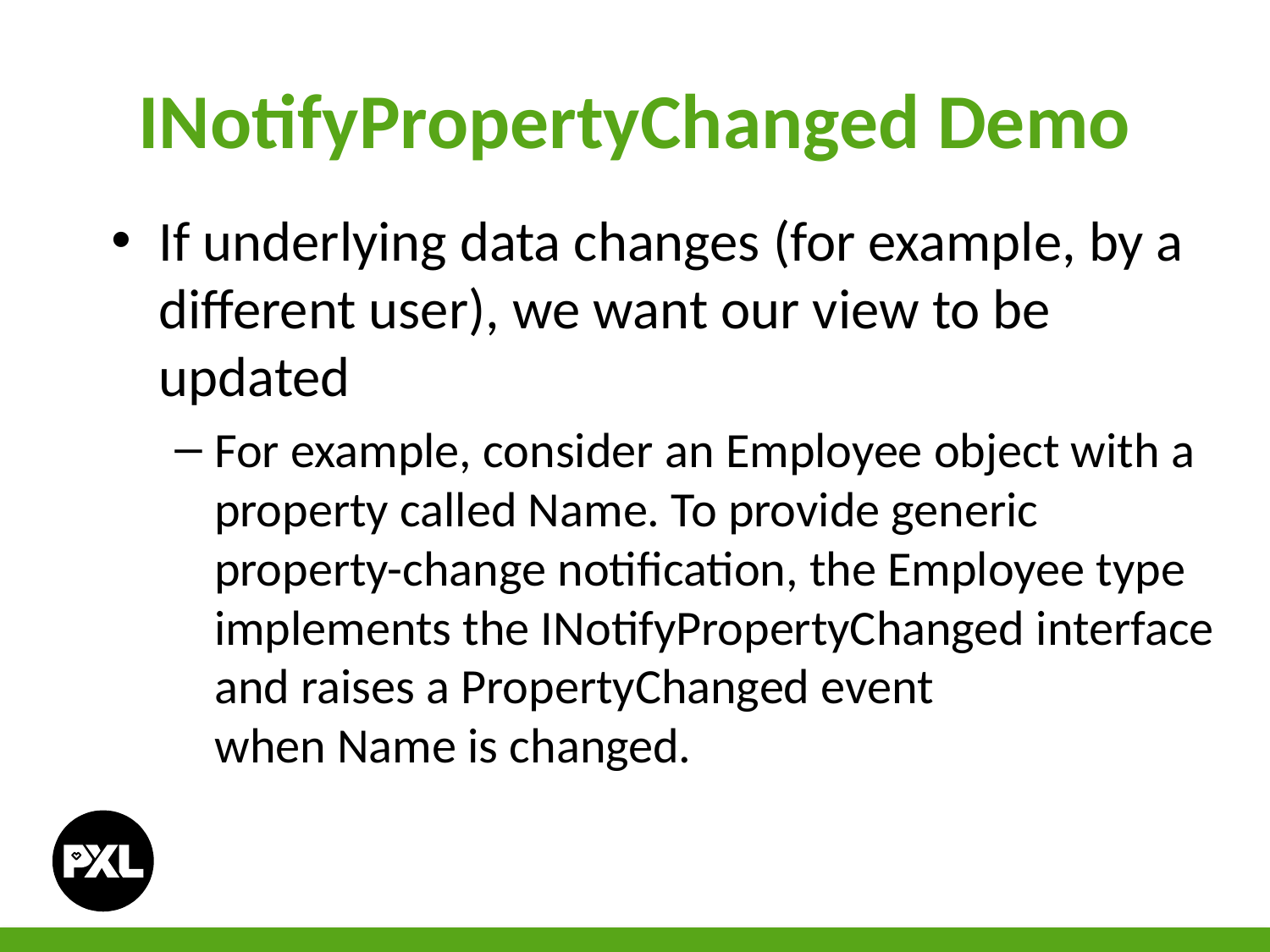

# INotifyPropertyChanged Demo
If underlying data changes (for example, by a different user), we want our view to be updated
For example, consider an Employee object with a property called Name. To provide generic property-change notification, the Employee type implements the INotifyPropertyChanged interface and raises a PropertyChanged event when Name is changed.